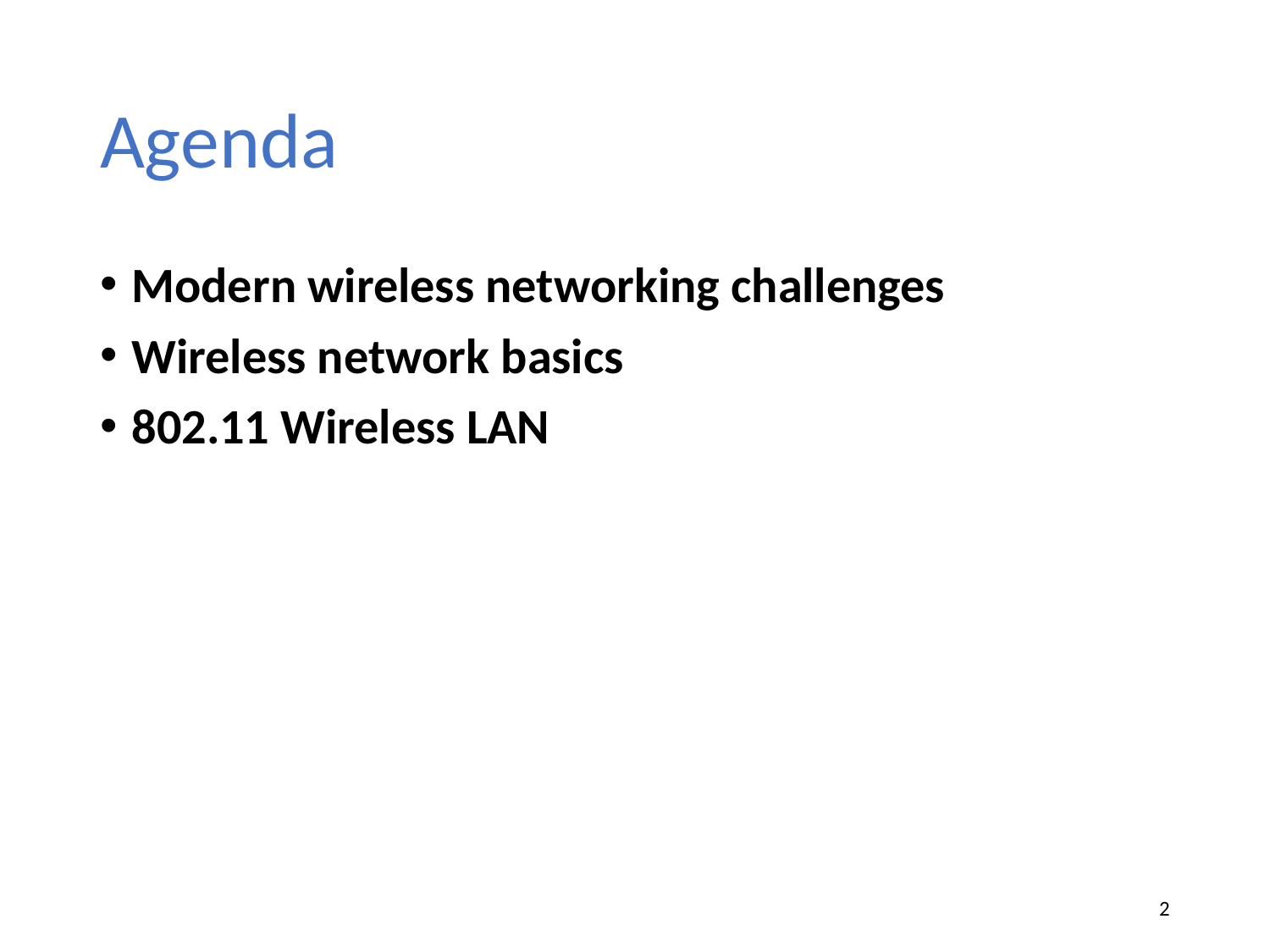

# Agenda
Modern wireless networking challenges
Wireless network basics
802.11 Wireless LAN
2